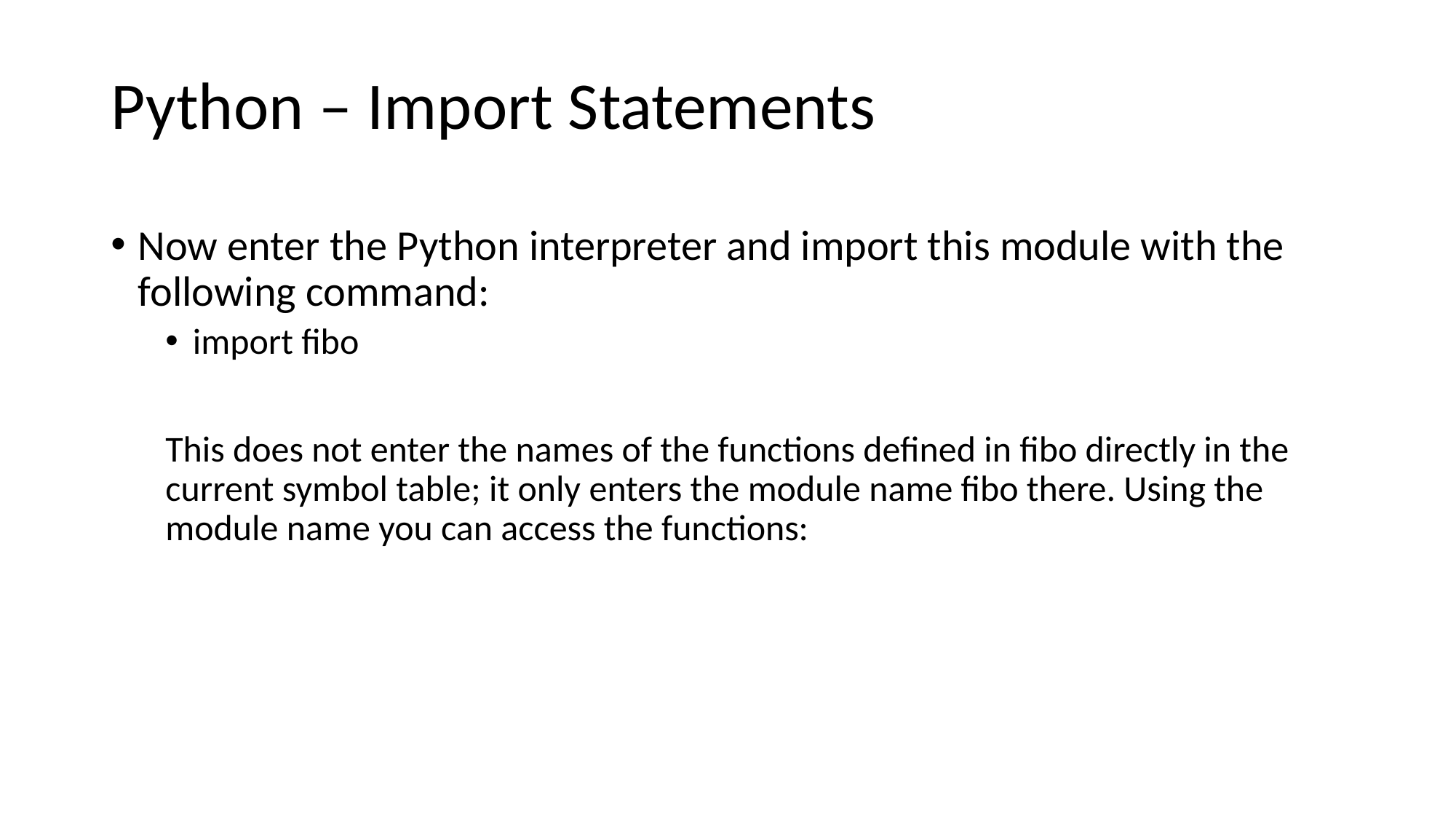

# Python – Import Statements
Now enter the Python interpreter and import this module with the following command:
import fibo

This does not enter the names of the functions defined in fibo directly in the current symbol table; it only enters the module name fibo there. Using the module name you can access the functions: